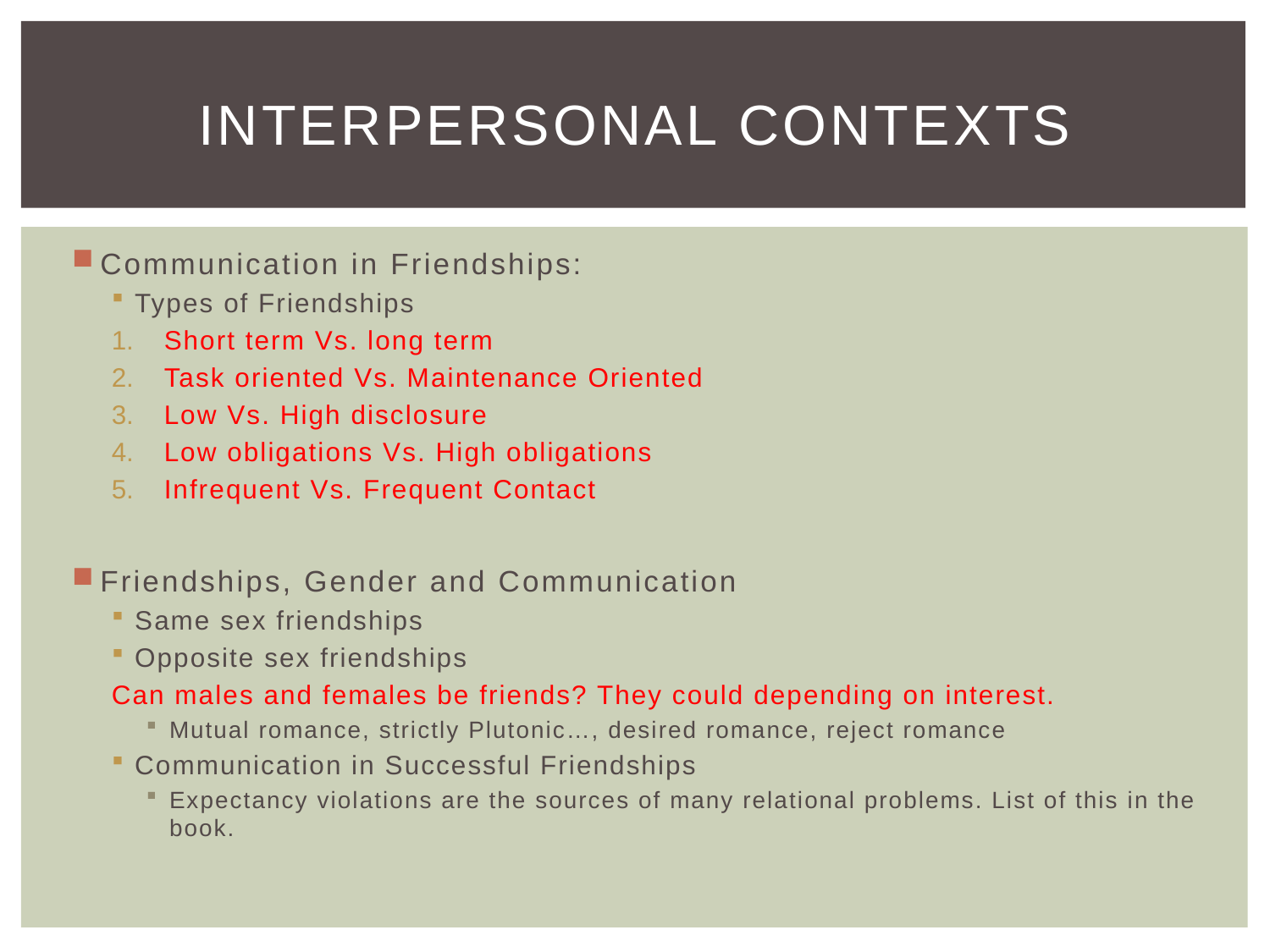

# Interpersonal Contexts
Communication in Friendships:
Types of Friendships
 Short term Vs. long term
 Task oriented Vs. Maintenance Oriented
 Low Vs. High disclosure
 Low obligations Vs. High obligations
 Infrequent Vs. Frequent Contact

Friendships, Gender and Communication
Same sex friendships
Opposite sex friendships
	Can males and females be friends? They could depending on interest.
Mutual romance, strictly Plutonic…, desired romance, reject romance
Communication in Successful Friendships
Expectancy violations are the sources of many relational problems. List of this in the book.